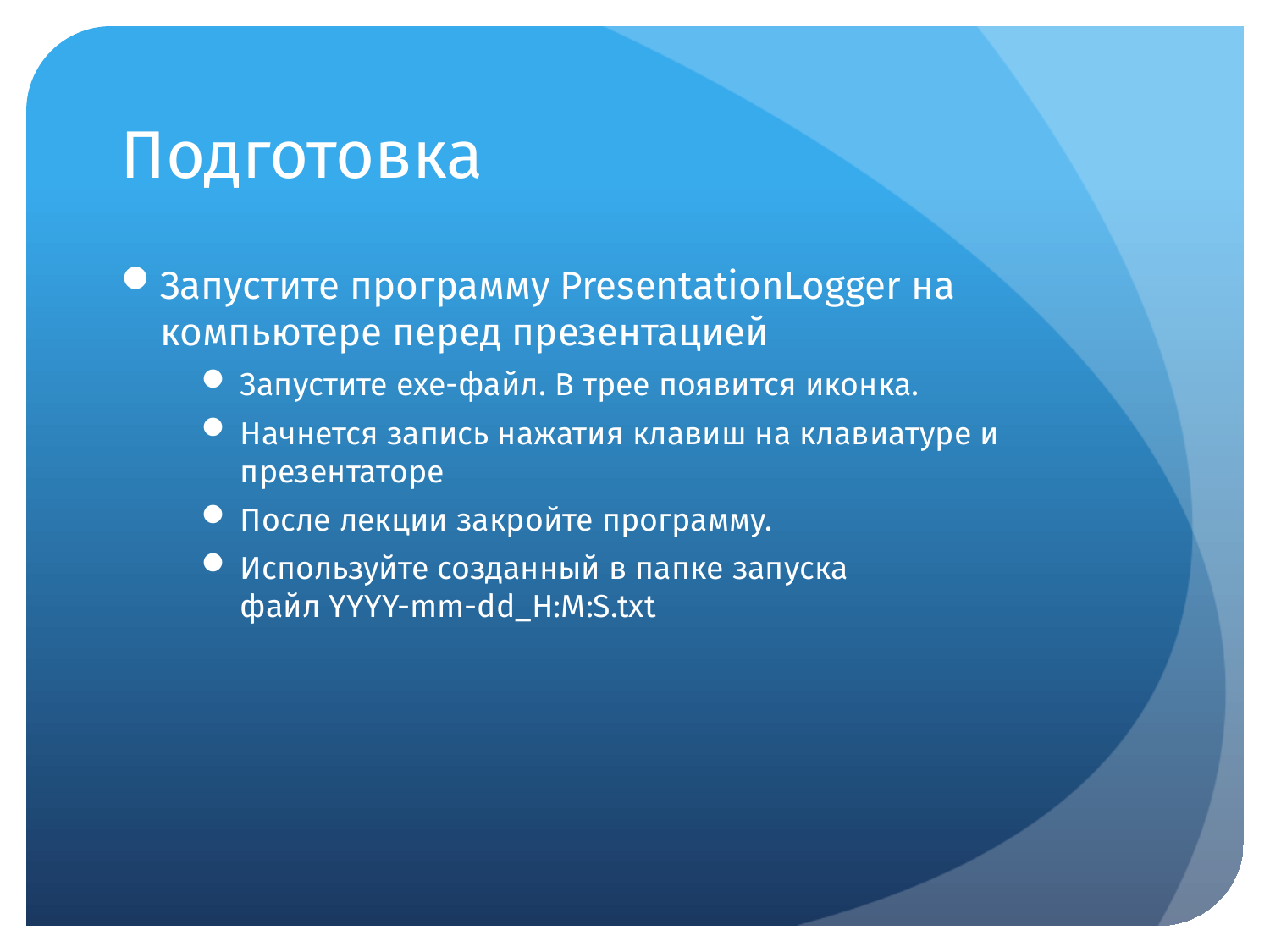

# Подготовка
Запустите программу PresentationLogger на компьютере перед презентацией
Запустите exe-файл. В трее появится иконка.
Начнется запись нажатия клавиш на клавиатуре и презентаторе
После лекции закройте программу.
Используйте созданный в папке запуска
файл YYYY-mm-dd_H:M:S.txt